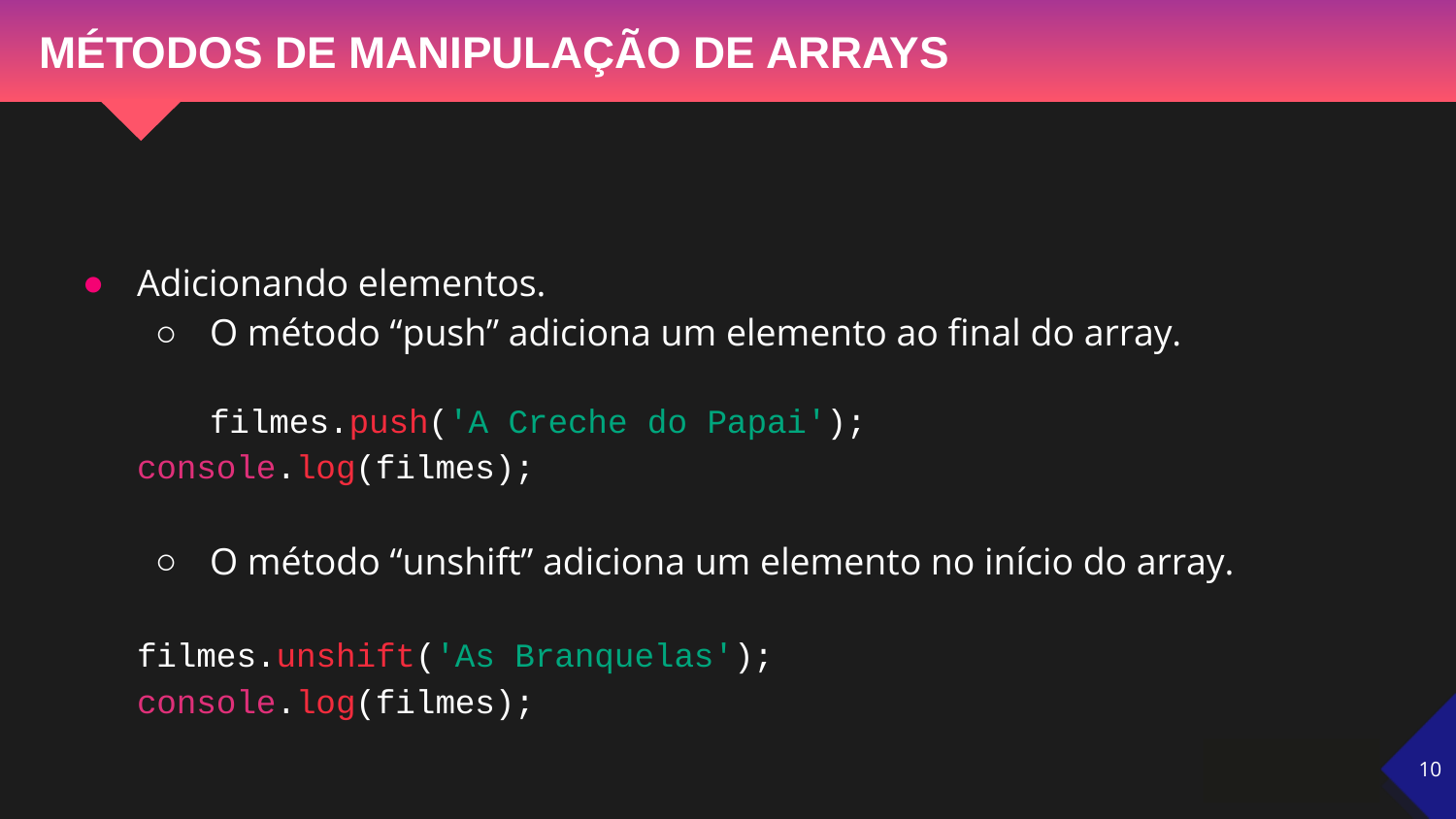

# MÉTODOS DE MANIPULAÇÃO DE ARRAYS
Adicionando elementos.
O método “push” adiciona um elemento ao final do array.

	filmes.push('A Creche do Papai');
console.log(filmes);

O método “unshift” adiciona um elemento no início do array.

filmes.unshift('As Branquelas');
console.log(filmes);
10